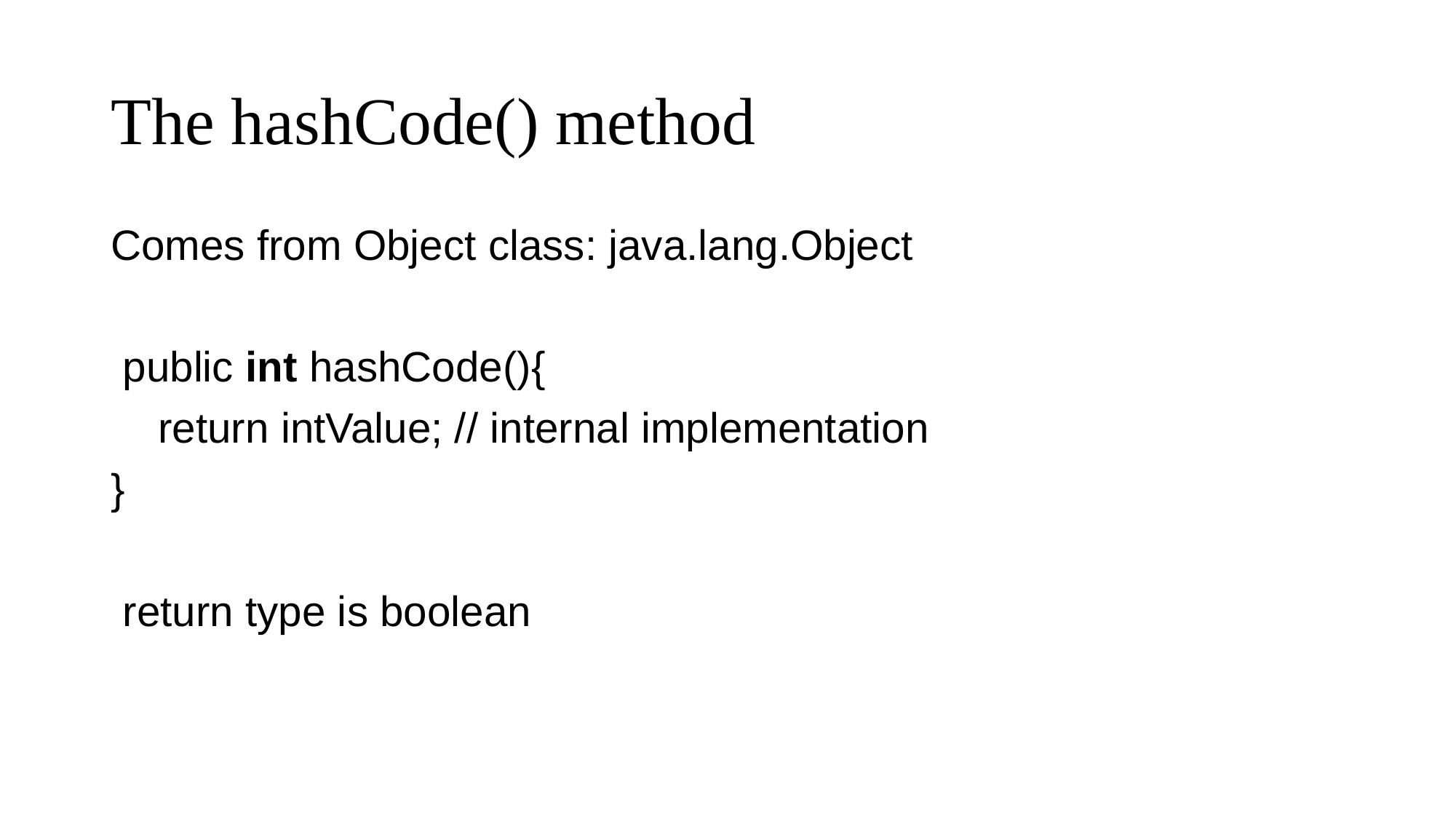

# The hashCode() method
Comes from Object class: java.lang.Object

 public int hashCode(){
    return intValue; // internal implementation
}

 return type is boolean